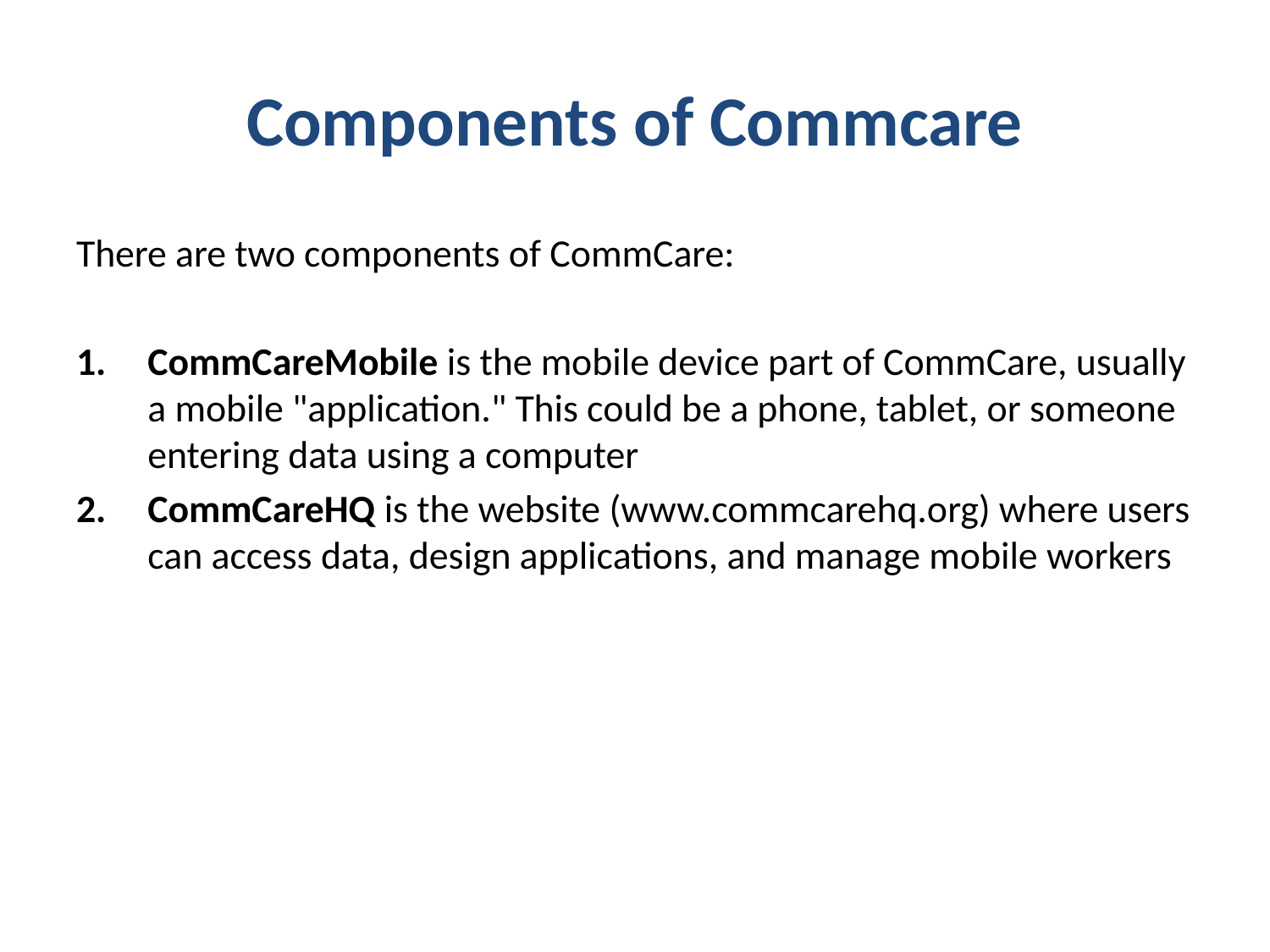

# Components of Commcare
There are two components of CommCare:

CommCareMobile is the mobile device part of CommCare, usually a mobile "application." This could be a phone, tablet, or someone entering data using a computer
CommCareHQ is the website (www.commcarehq.org) where users can access data, design applications, and manage mobile workers